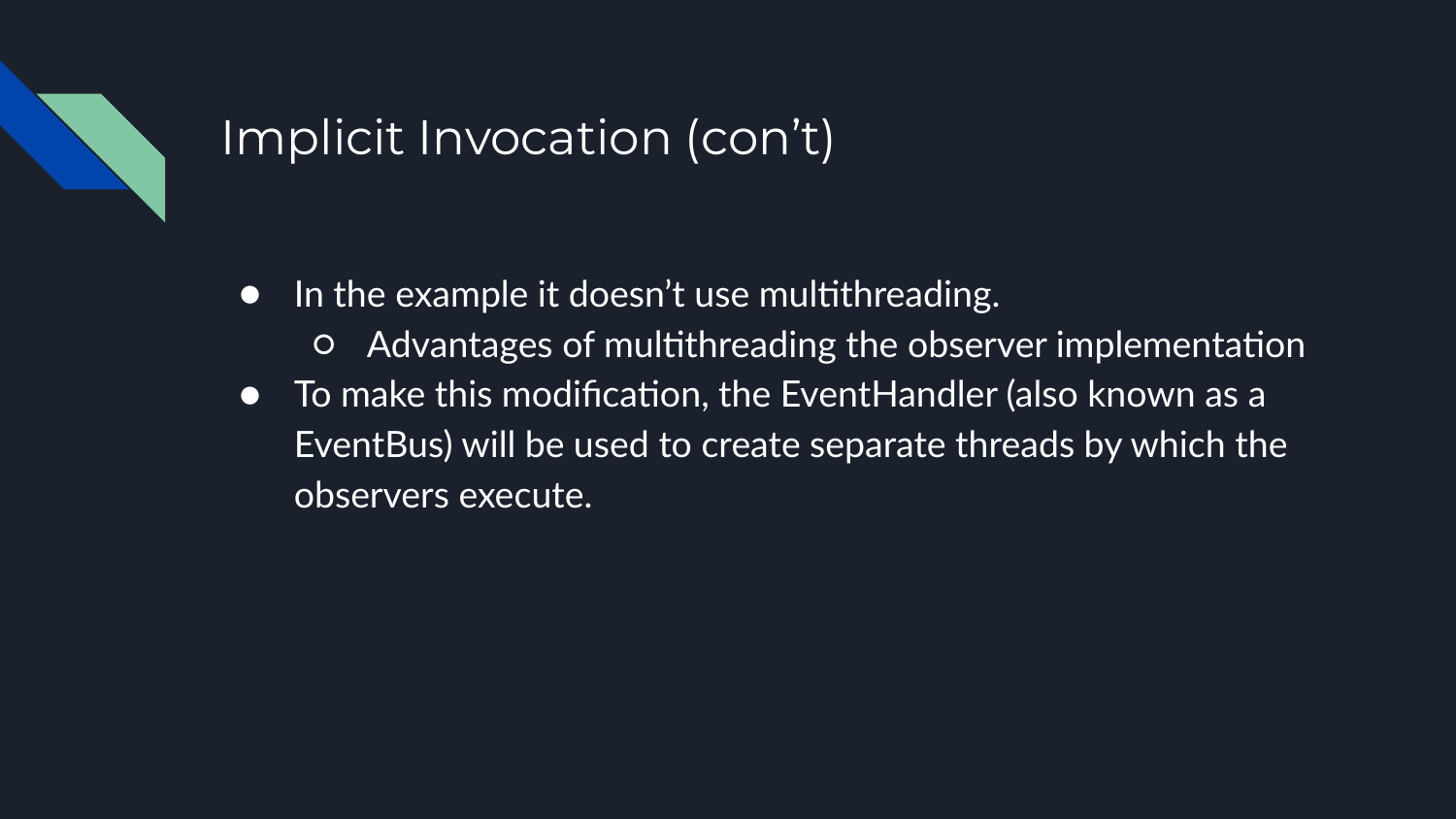

# Implicit Invocation (con’t)
In the example it doesn’t use multithreading.
Advantages of multithreading the observer implementation
To make this modification, the EventHandler (also known as a EventBus) will be used to create separate threads by which the observers execute.